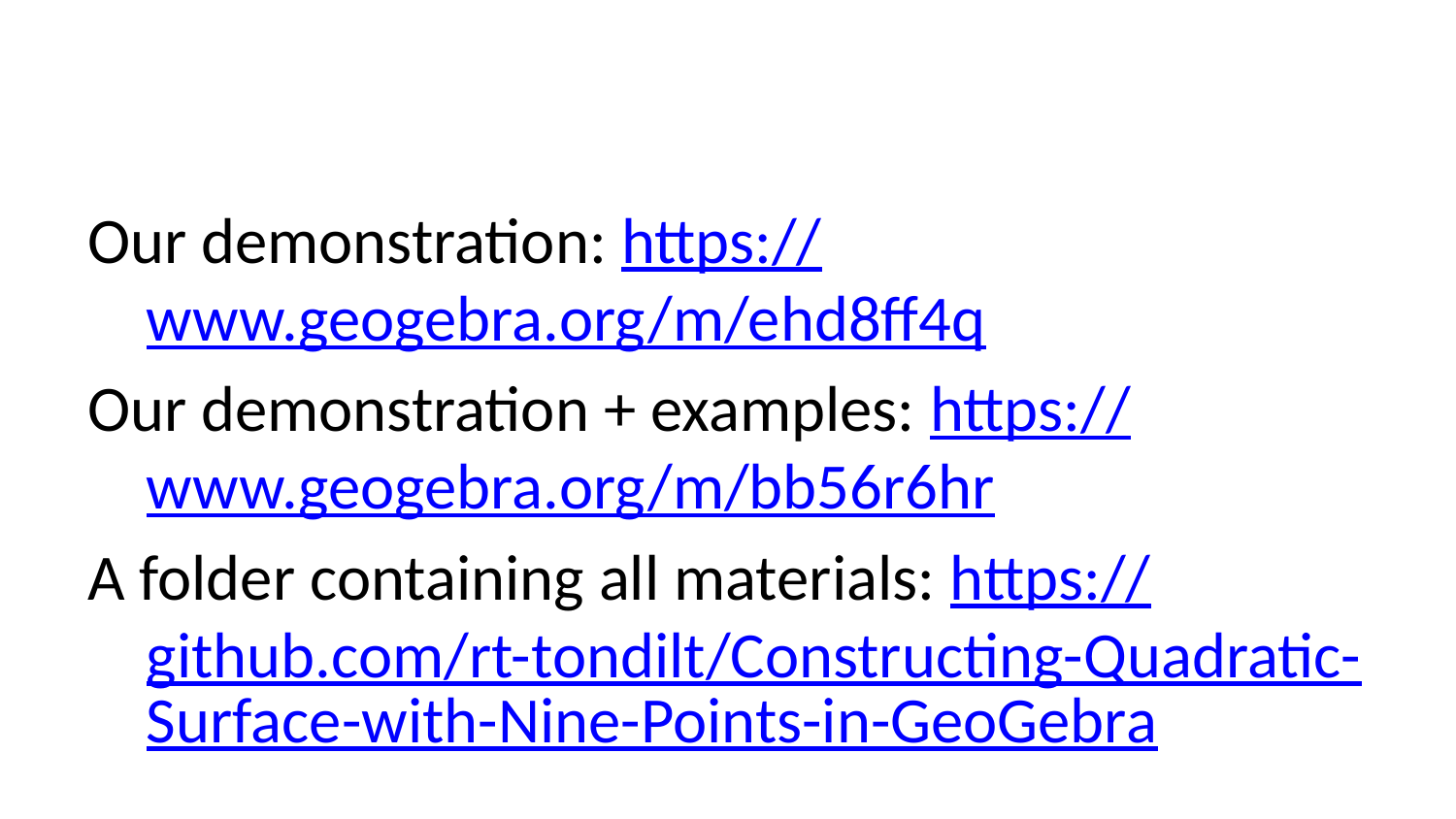

#
Our demonstration: https://www.geogebra.org/m/ehd8ff4q
Our demonstration + examples: https://www.geogebra.org/m/bb56r6hr
A folder containing all materials: https://github.com/rt-tondilt/Constructing-Quadratic-Surface-with-Nine-Points-in-GeoGebra